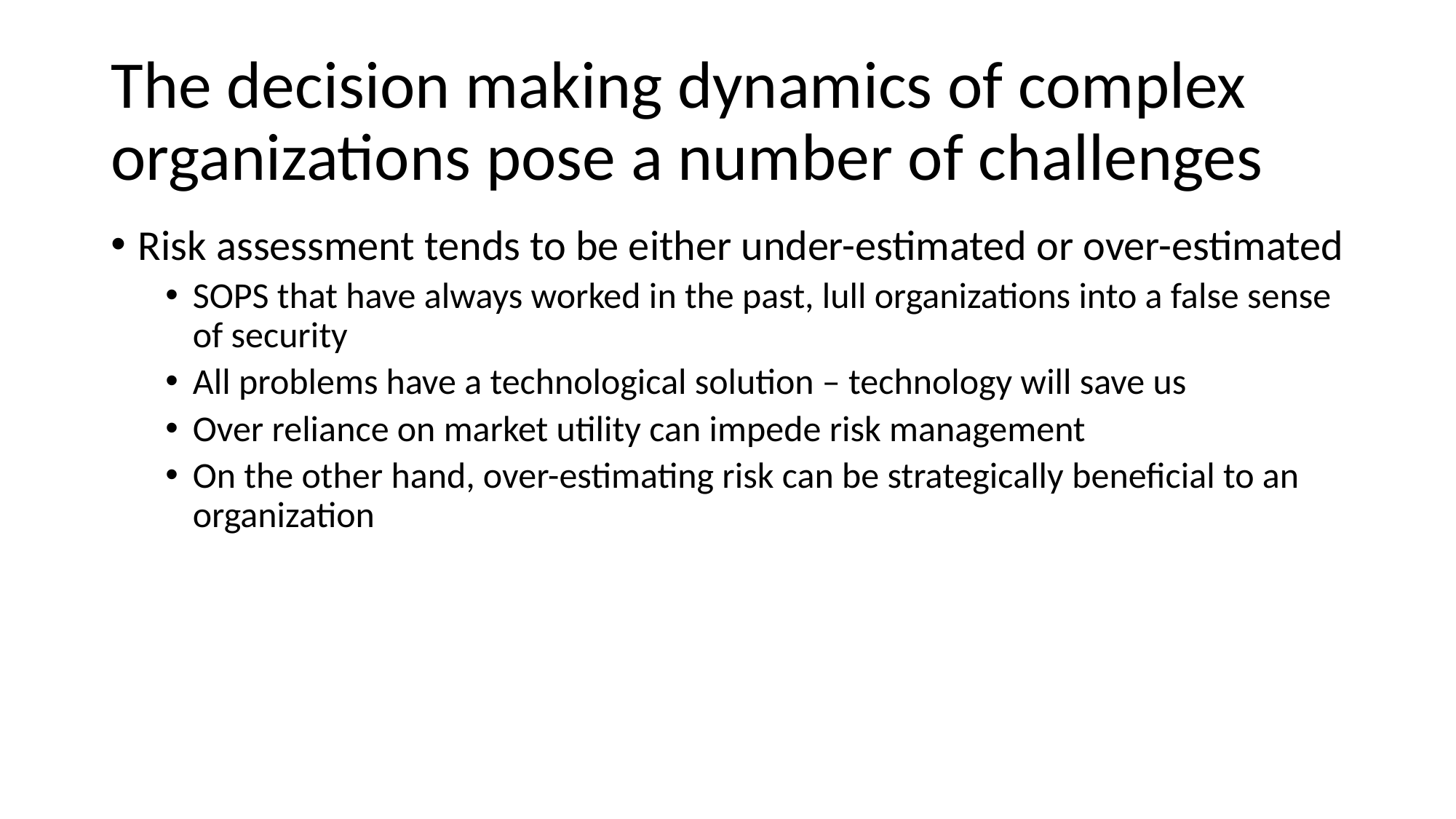

# The decision making dynamics of complex organizations pose a number of challenges
Risk assessment tends to be either under-estimated or over-estimated
SOPS that have always worked in the past, lull organizations into a false sense of security
All problems have a technological solution – technology will save us
Over reliance on market utility can impede risk management
On the other hand, over-estimating risk can be strategically beneficial to an organization